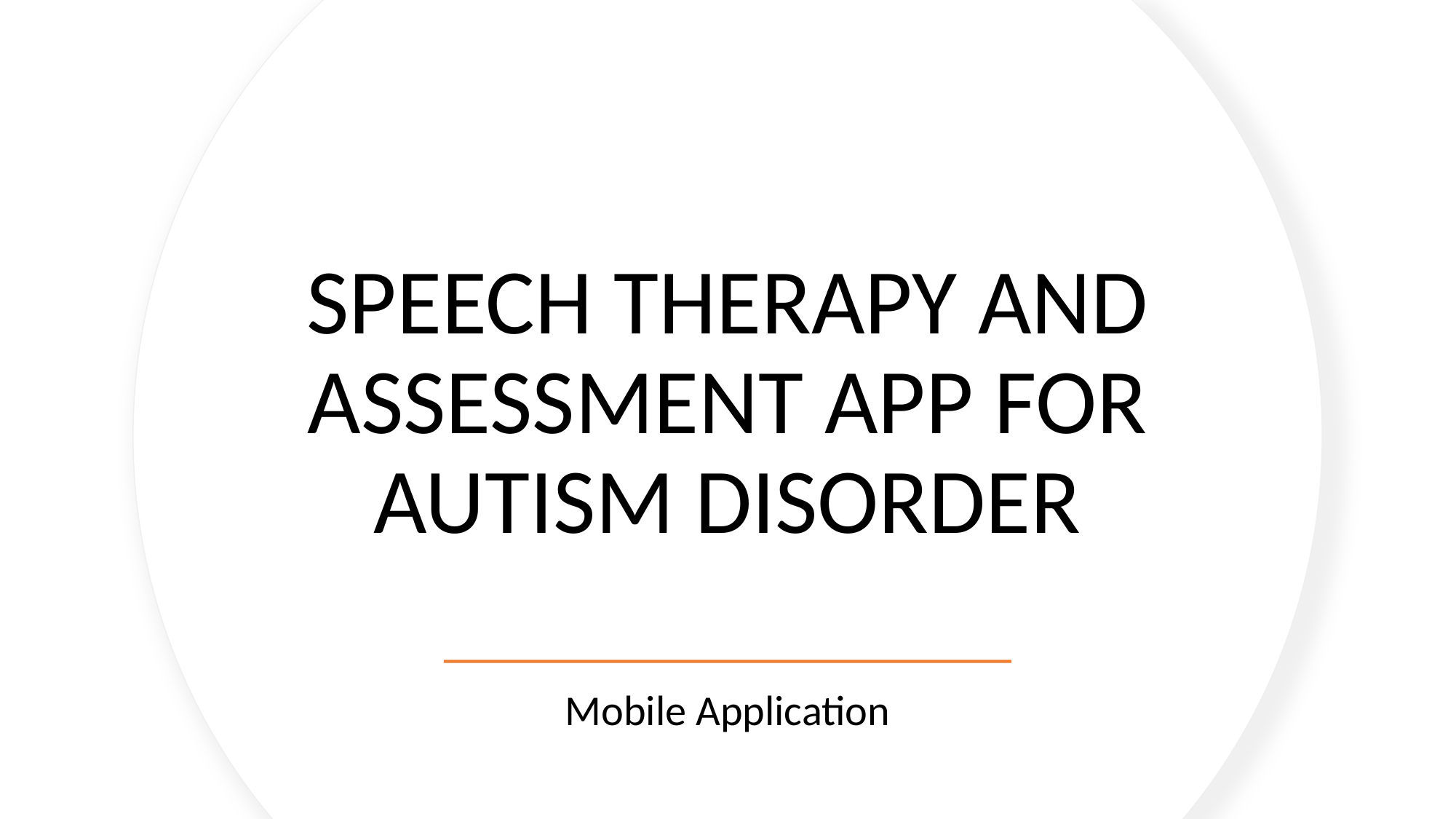

# SPEECH THERAPY AND ASSESSMENT APP FOR AUTISM DISORDER

Mobile Application